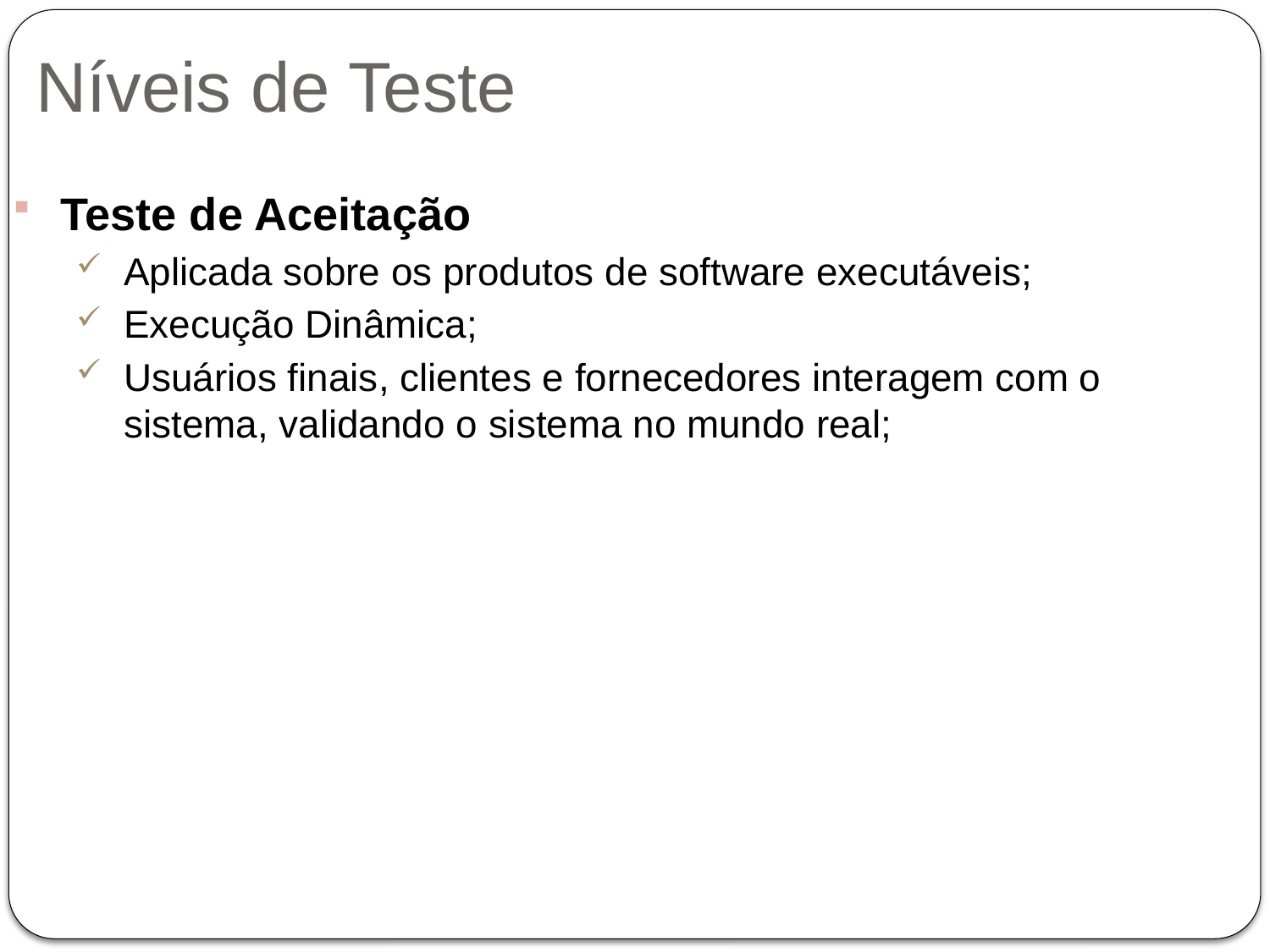

# Níveis de Teste
Teste de Aceitação
Aplicada sobre os produtos de software executáveis;
Execução Dinâmica;
Usuários finais, clientes e fornecedores interagem com o sistema, validando o sistema no mundo real;